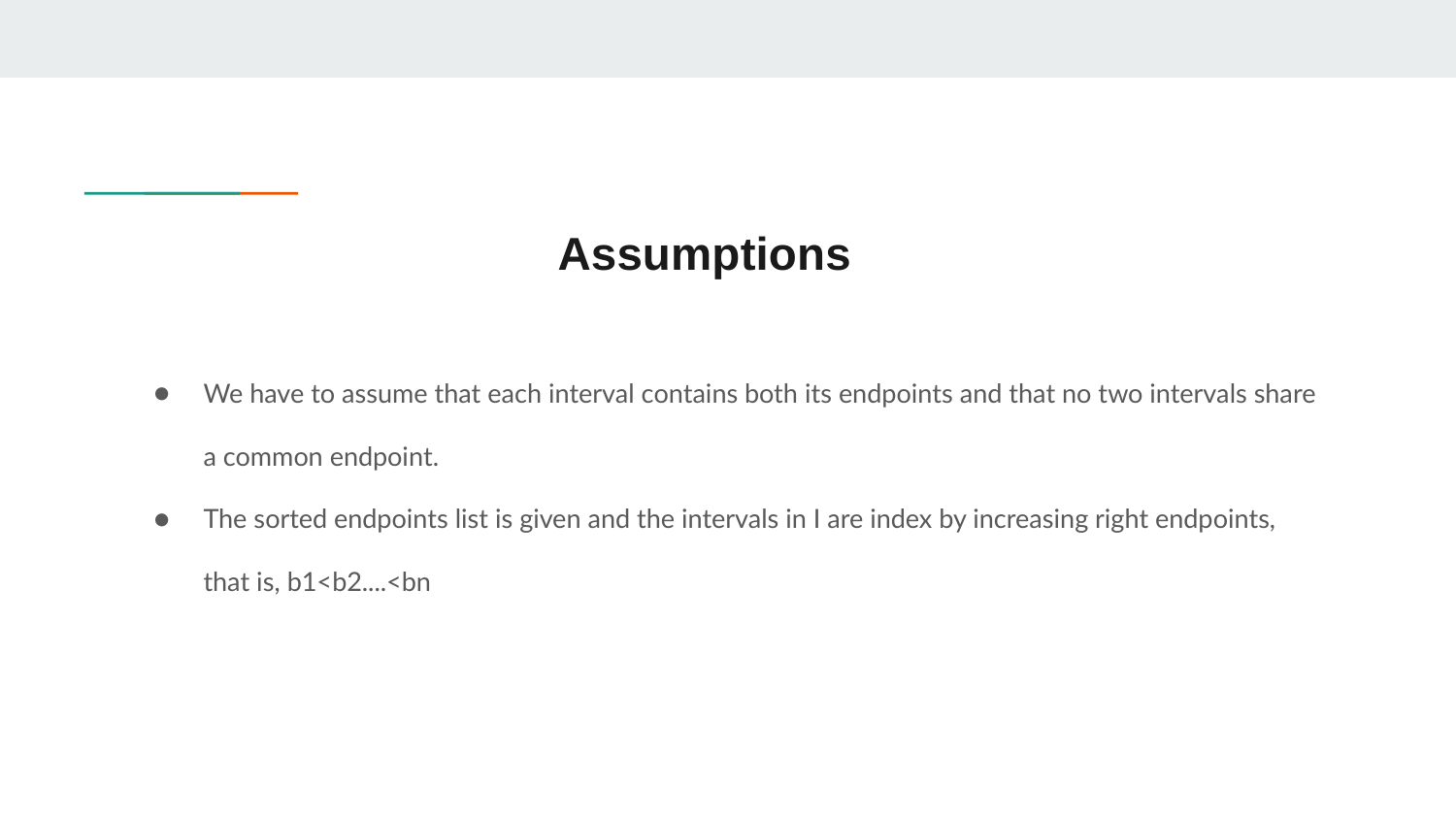

# Assumptions
We have to assume that each interval contains both its endpoints and that no two intervals share a common endpoint.
The sorted endpoints list is given and the intervals in I are index by increasing right endpoints, that is, b1<b2....<bn